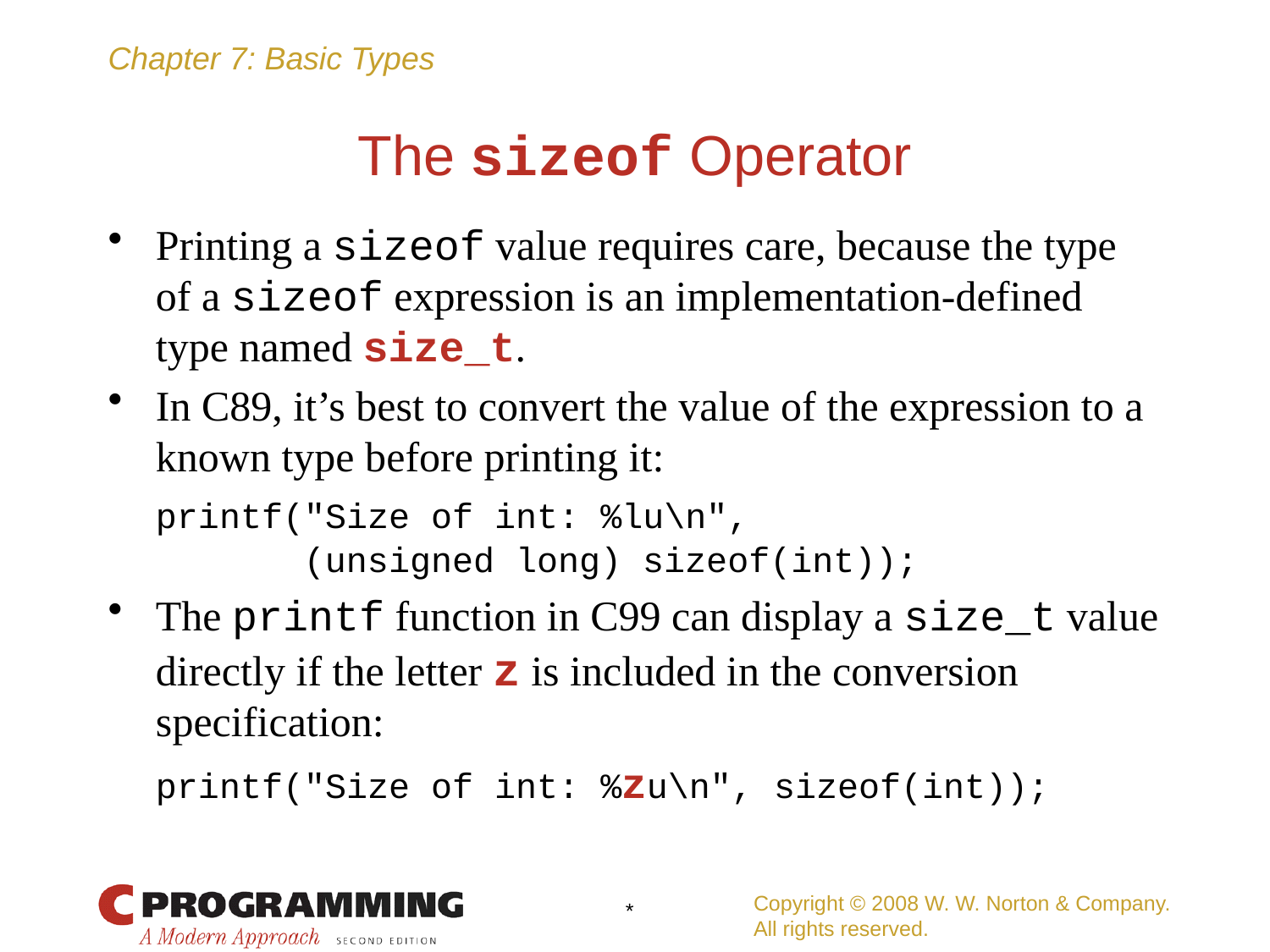

# The sizeof Operator
Printing a sizeof value requires care, because the type of a sizeof expression is an implementation-defined type named size_t.
In C89, it’s best to convert the value of the expression to a known type before printing it:
	printf("Size of int: %lu\n",
	       (unsigned long) sizeof(int));
The printf function in C99 can display a size_t value directly if the letter z is included in the conversion specification:
	printf("Size of int: %zu\n", sizeof(int));
Copyright © 2008 W. W. Norton & Company.
All rights reserved.
*